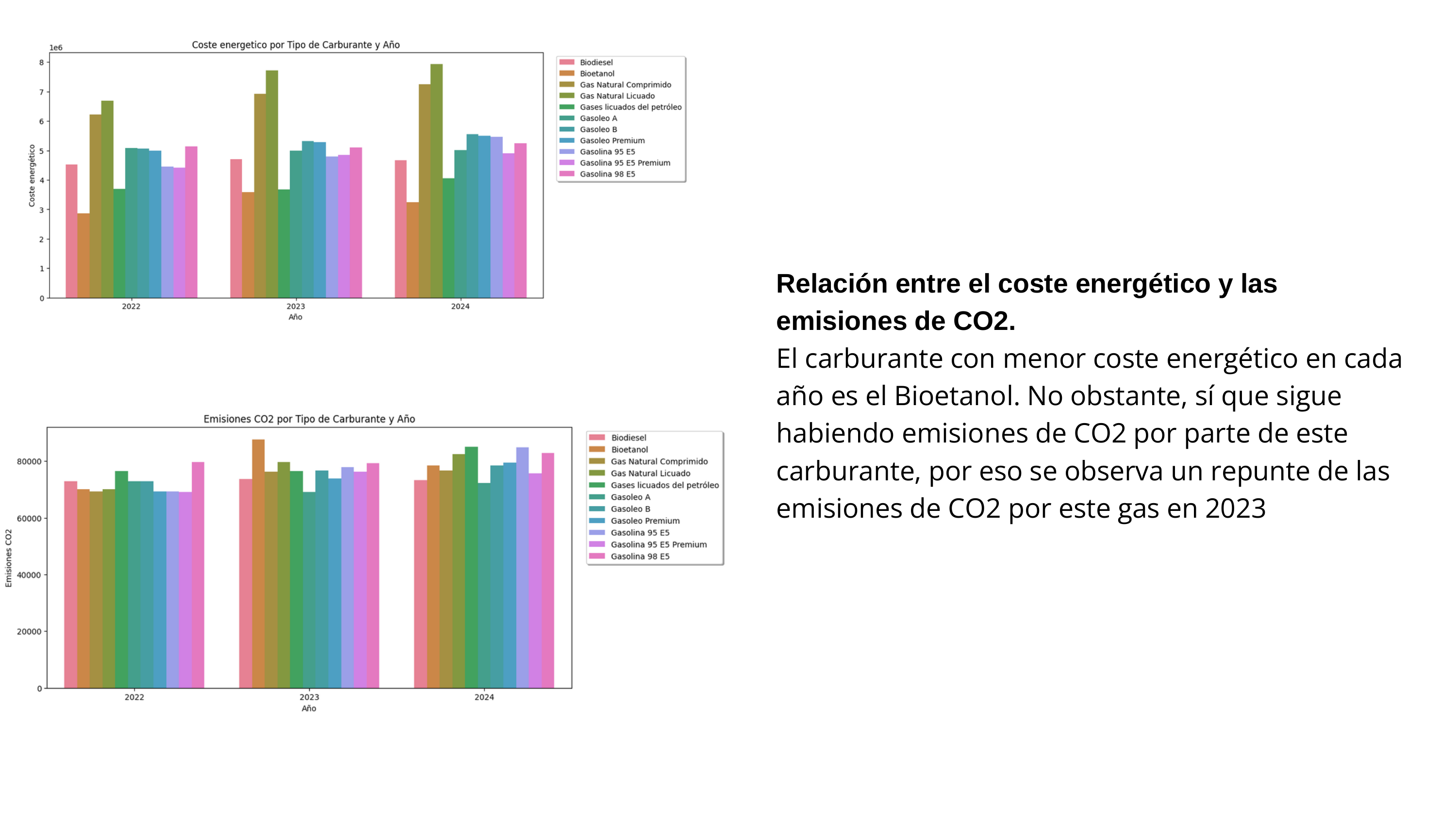

Relación entre el coste energético y las emisiones de CO2.
El carburante con menor coste energético en cada año es el Bioetanol. No obstante, sí que sigue habiendo emisiones de CO2 por parte de este carburante, por eso se observa un repunte de las emisiones de CO2 por este gas en 2023